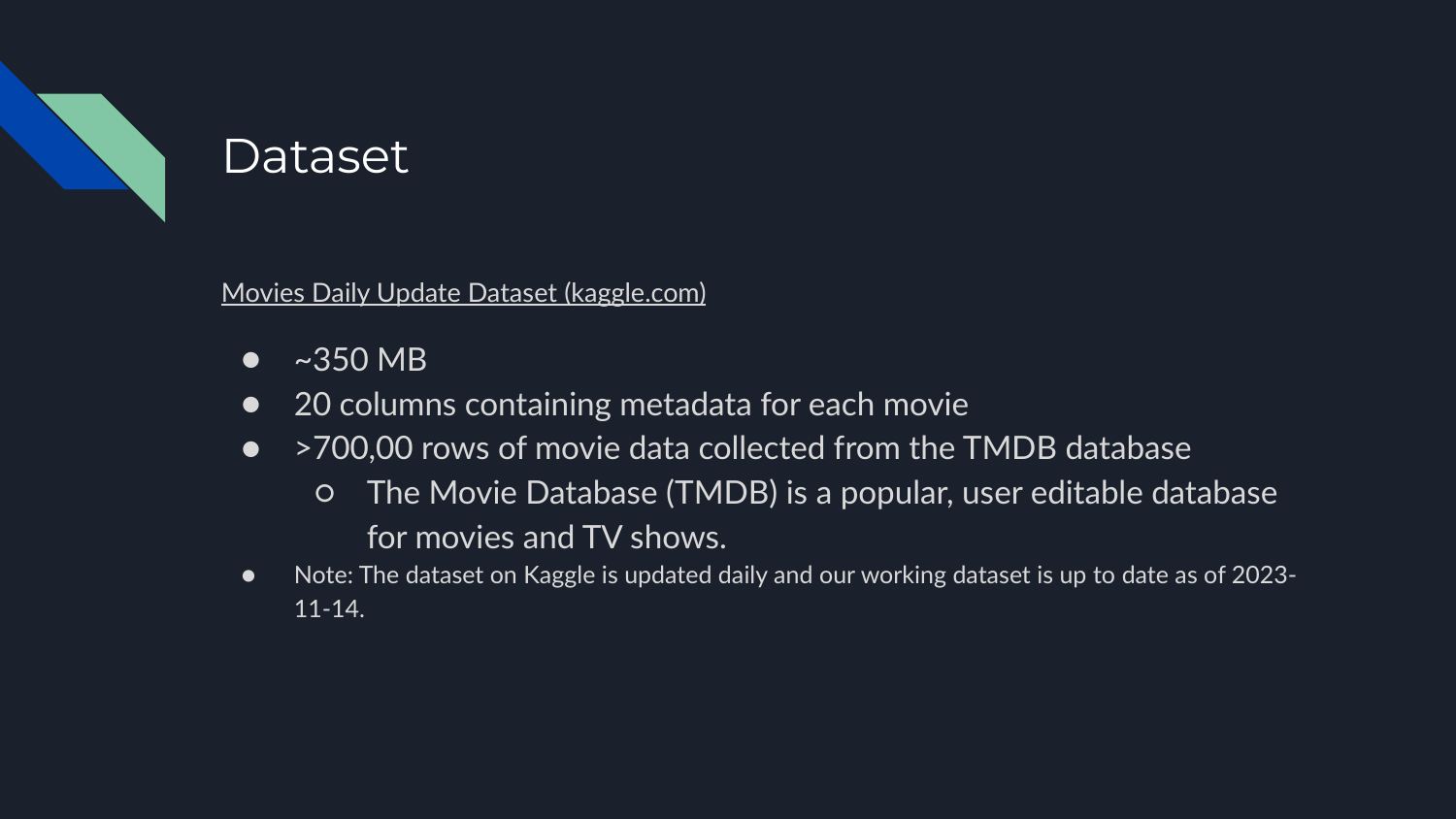

# Dataset
Movies Daily Update Dataset (kaggle.com)
~350 MB
20 columns containing metadata for each movie
>700,00 rows of movie data collected from the TMDB database
The Movie Database (TMDB) is a popular, user editable database for movies and TV shows.
Note: The dataset on Kaggle is updated daily and our working dataset is up to date as of 2023-11-14.